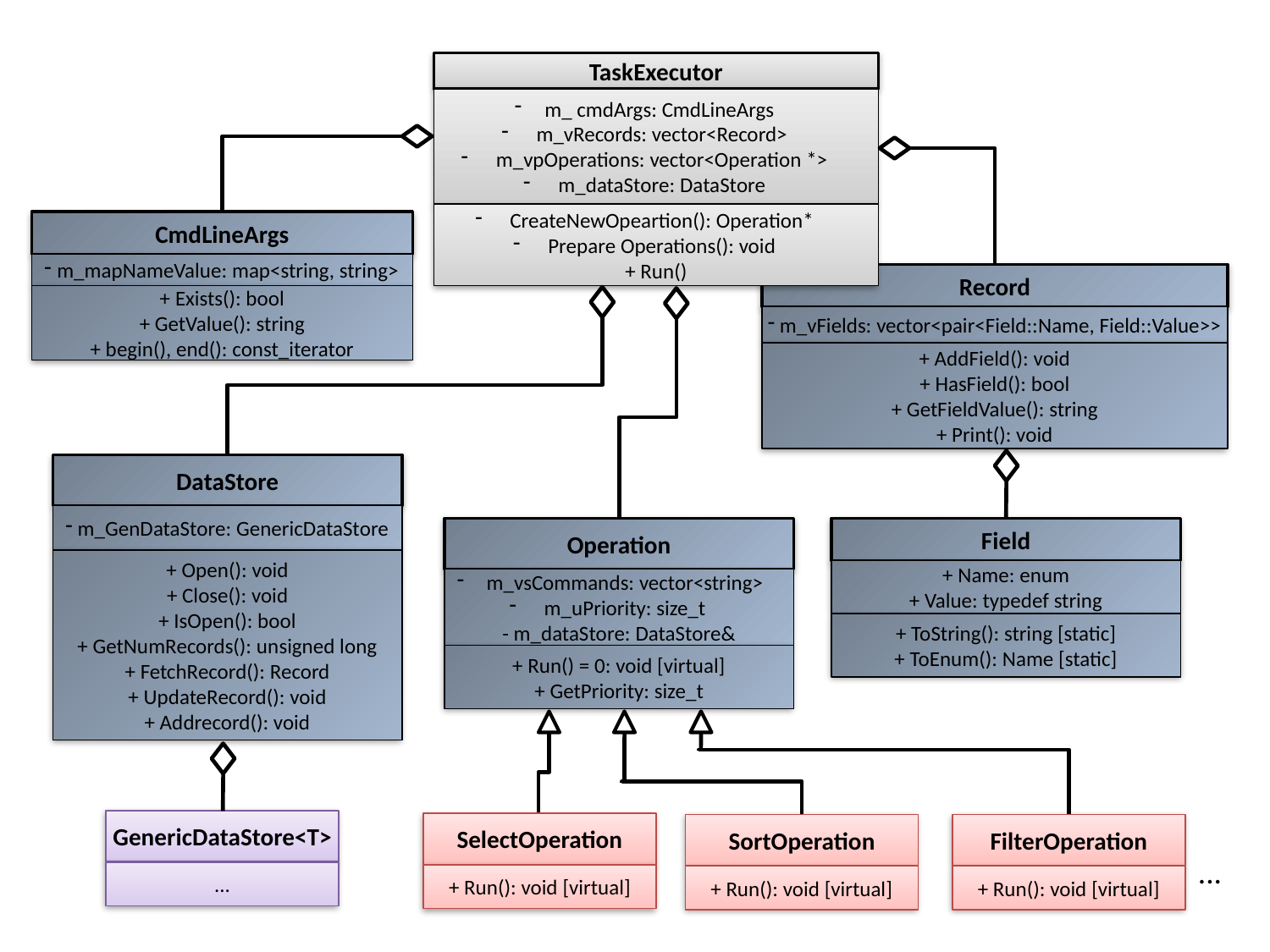

TaskExecutor
m_ cmdArgs: CmdLineArgs
 m_vRecords: vector<Record>
 m_vpOperations: vector<Operation *>
 m_dataStore: DataStore
 CreateNewOpeartion(): Operation*
 Prepare Operations(): void
+ Run()

CmdLineArgs
 m_mapNameValue: map<string, string>
+ Exists(): bool
+ GetValue(): string
+ begin(), end(): const_iterator
Record
 m_vFields: vector<pair<Field::Name, Field::Value>>
+ AddField(): void
+ HasField(): bool
+ GetFieldValue(): string
+ Print(): void

DataStore
 m_GenDataStore: GenericDataStore
+ Open(): void
+ Close(): void
+ IsOpen(): bool
+ GetNumRecords(): unsigned long
+ FetchRecord(): Record
+ UpdateRecord(): void
+ Addrecord(): void
Operation
 m_vsCommands: vector<string>
 m_uPriority: size_t
- m_dataStore: DataStore&
+ Run() = 0: void [virtual]
+ GetPriority: size_t
Field
+ Name: enum
+ Value: typedef string
+ ToString(): string [static]
+ ToEnum(): Name [static]

GenericDataStore<T>
...
SelectOperation
+ Run(): void [virtual]
SortOperation
+ Run(): void [virtual]
FilterOperation
+ Run(): void [virtual]
...